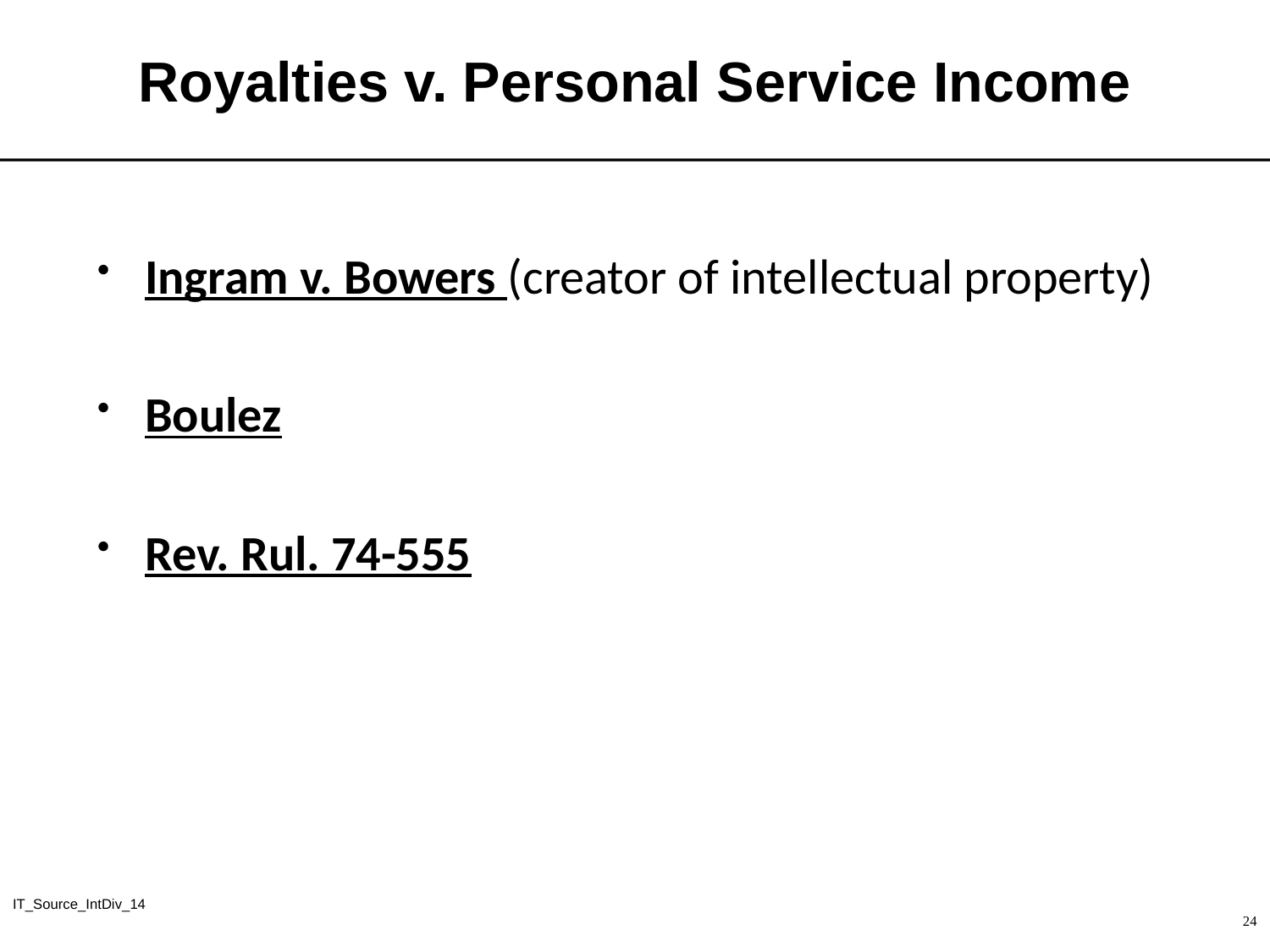

# Royalties v. Personal Service Income

Ingram v. Bowers (creator of intellectual property)

Boulez

Rev. Rul. 74-555

IT_Source_IntDiv_14
24